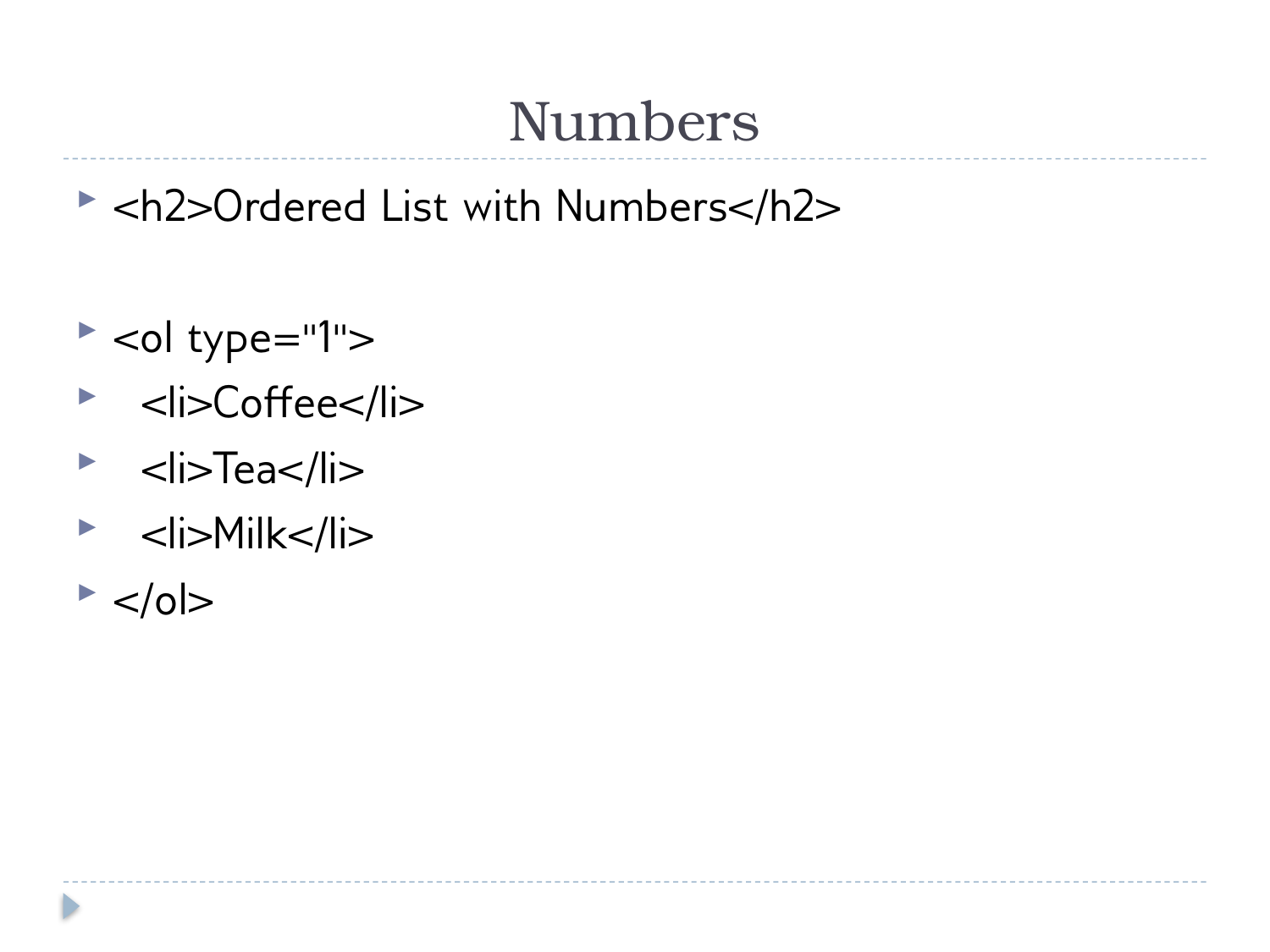

# Numbers
<h2>Ordered List with Numbers</h2>

<ol type="1">
  <li>Coffee</li>
  <li>Tea</li>
  <li>Milk</li>
</ol>